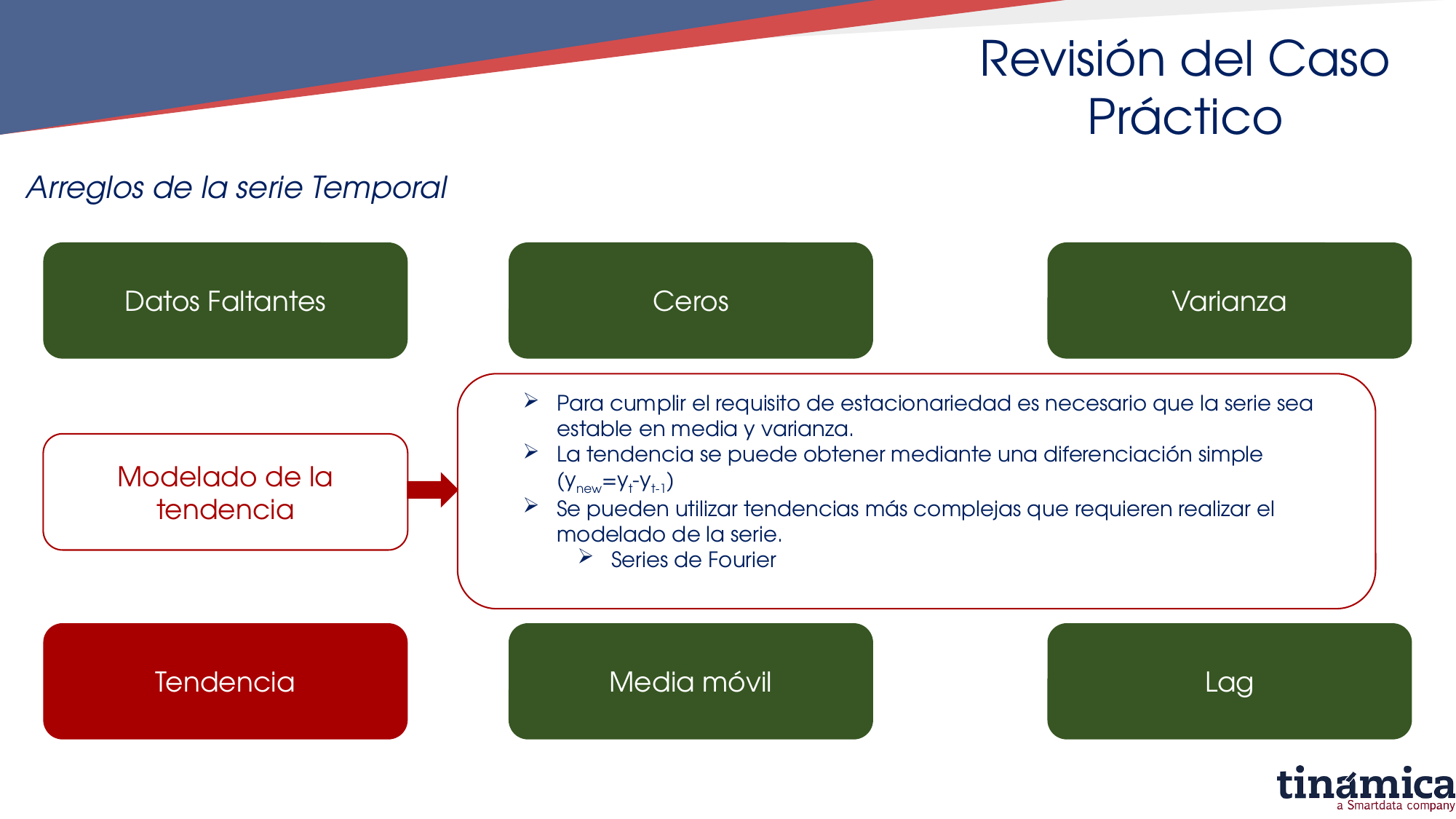

Revisión del Caso Práctico
Arreglos de la serie Temporal
Varianza
Ceros
Datos Faltantes

Para cumplir el requisito de estacionariedad es necesario que la serie sea estable en media y varianza.
La tendencia se puede obtener mediante una diferenciación simple (ynew=yt-yt-1)
Se pueden utilizar tendencias más complejas que requieren realizar el modelado de la serie.
Series de Fourier
Modelado de la tendencia

Lag
Media móvil
Tendencia